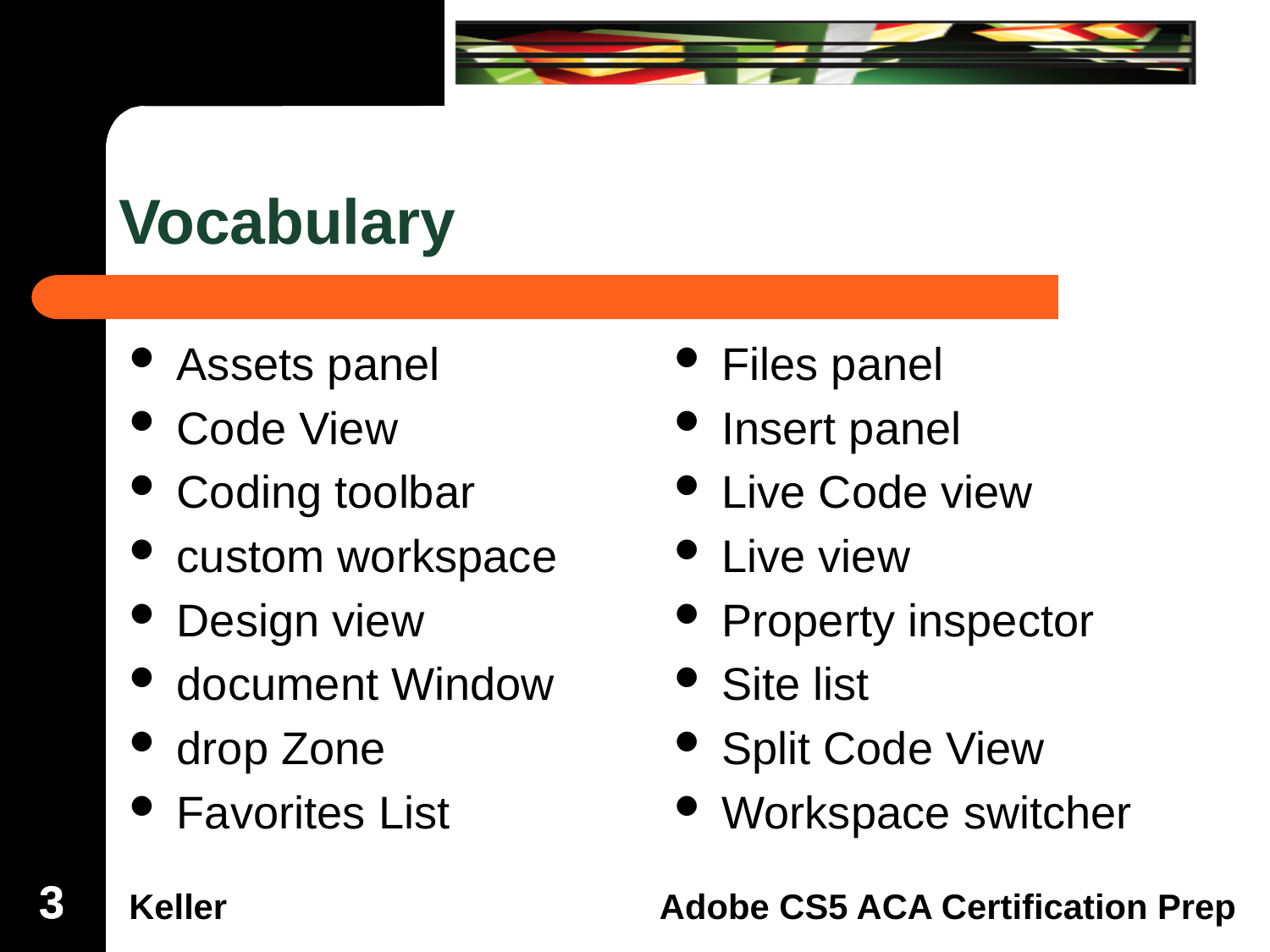

# Vocabulary
Assets panel
Code View
Coding toolbar
custom workspace
Design view
document Window
drop Zone
Favorites List

Files panel
Insert panel
Live Code view
Live view
Property inspector
Site list
Split Code View
Workspace switcher

3
3
3